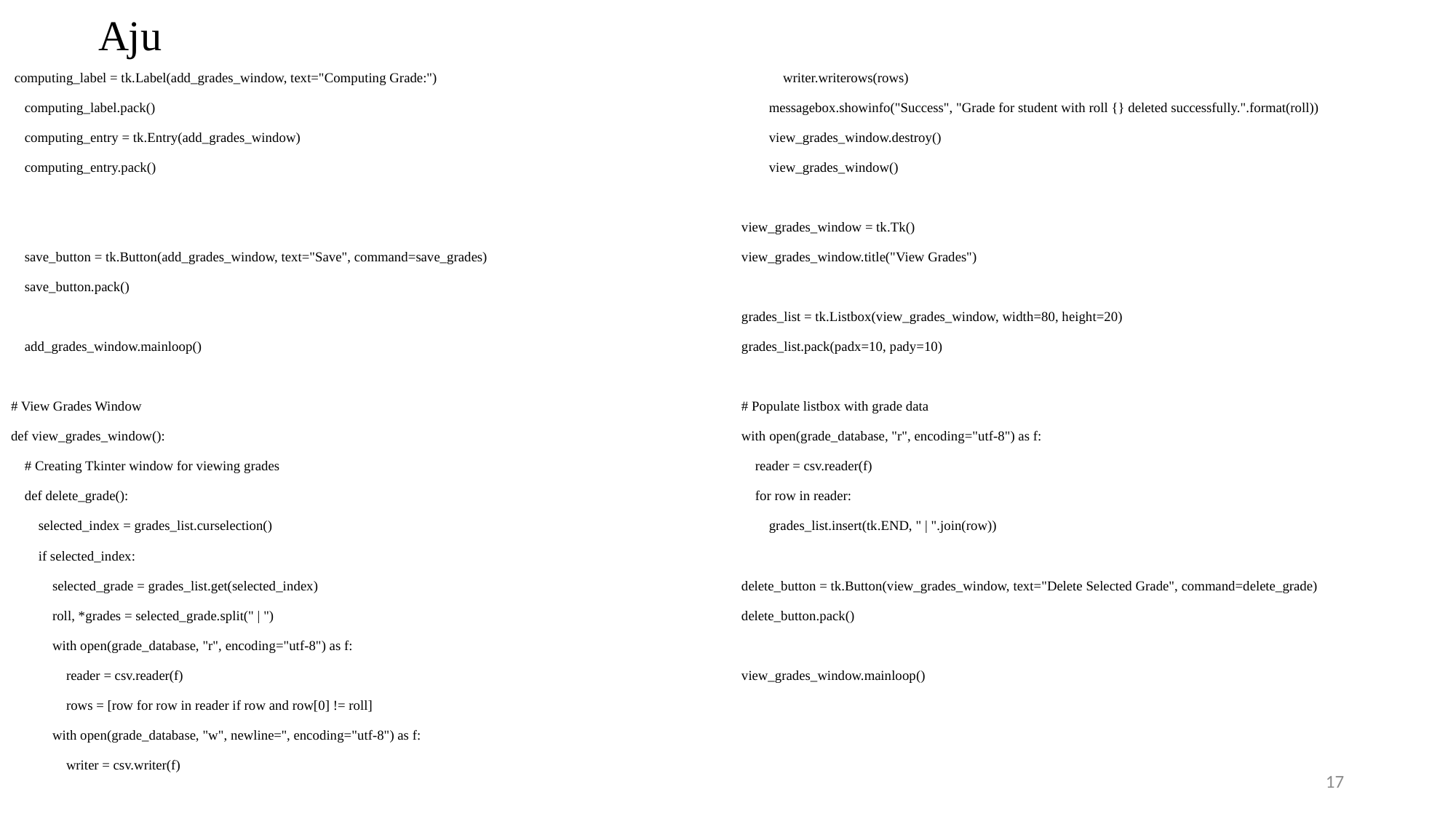

# Aju
 computing_label = tk.Label(add_grades_window, text="Computing Grade:")
    computing_label.pack()
    computing_entry = tk.Entry(add_grades_window)
    computing_entry.pack()

    save_button = tk.Button(add_grades_window, text="Save", command=save_grades)
    save_button.pack()

    add_grades_window.mainloop()

# View Grades Window
def view_grades_window():
    # Creating Tkinter window for viewing grades
    def delete_grade():
        selected_index = grades_list.curselection()
        if selected_index:
            selected_grade = grades_list.get(selected_index)
            roll, *grades = selected_grade.split(" | ")
            with open(grade_database, "r", encoding="utf-8") as f:
                reader = csv.reader(f)
                rows = [row for row in reader if row and row[0] != roll]
            with open(grade_database, "w", newline='', encoding="utf-8") as f:
                writer = csv.writer(f)
                writer.writerows(rows)
            messagebox.showinfo("Success", "Grade for student with roll {} deleted successfully.".format(roll))
            view_grades_window.destroy()
            view_grades_window()

    view_grades_window = tk.Tk()
    view_grades_window.title("View Grades")

    grades_list = tk.Listbox(view_grades_window, width=80, height=20)
    grades_list.pack(padx=10, pady=10)

    # Populate listbox with grade data
    with open(grade_database, "r", encoding="utf-8") as f:
        reader = csv.reader(f)
        for row in reader:
            grades_list.insert(tk.END, " | ".join(row))

    delete_button = tk.Button(view_grades_window, text="Delete Selected Grade", command=delete_grade)
    delete_button.pack()

    view_grades_window.mainloop()

17